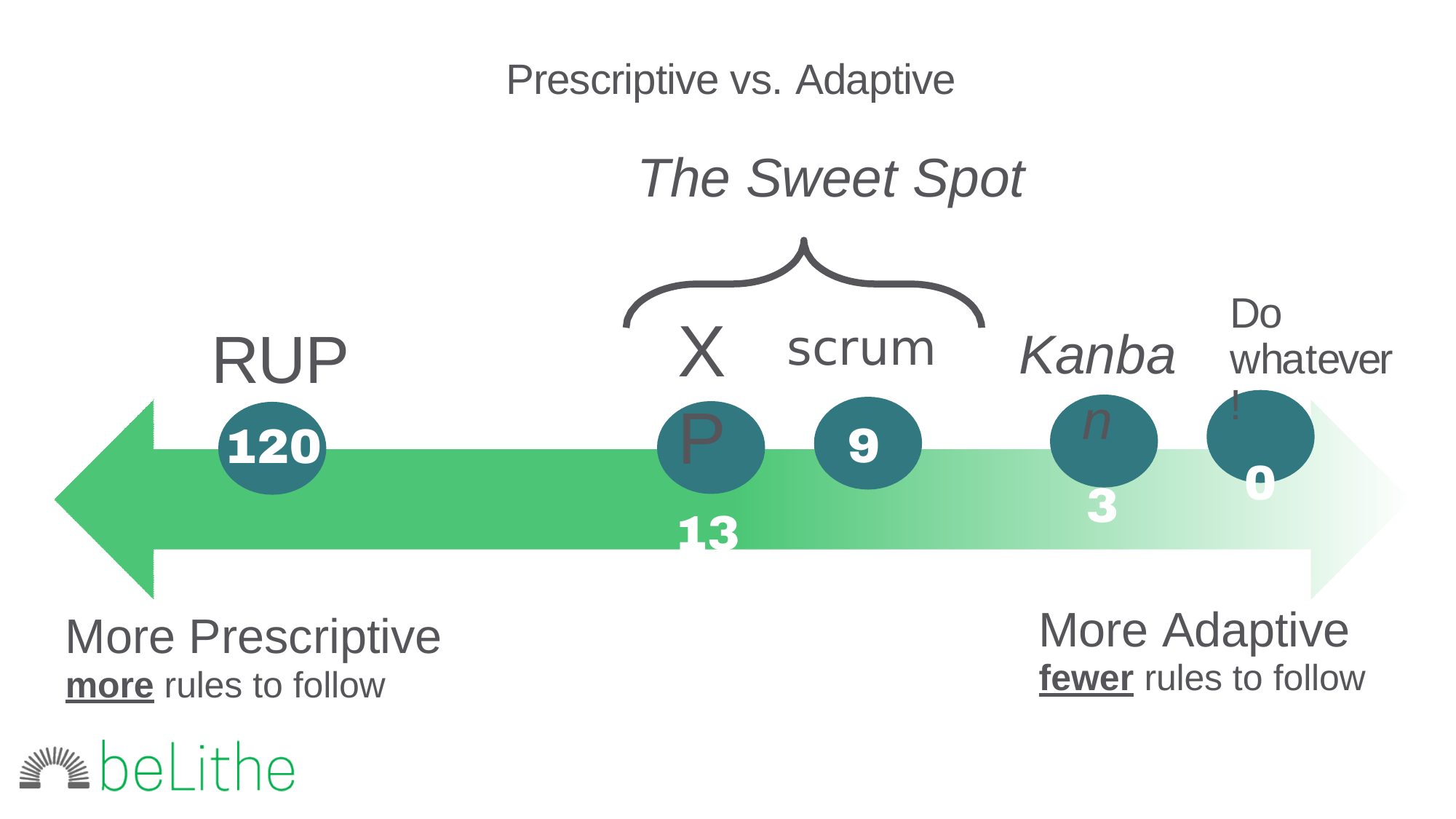

Prescriptive vs. Adaptive
The Sweet Spot

X P
13
Do  whatever!
0
RUP
120
Kanban
3
scrum
9

More Adaptive
fewer rules to follow
More Prescriptive
more rules to follow